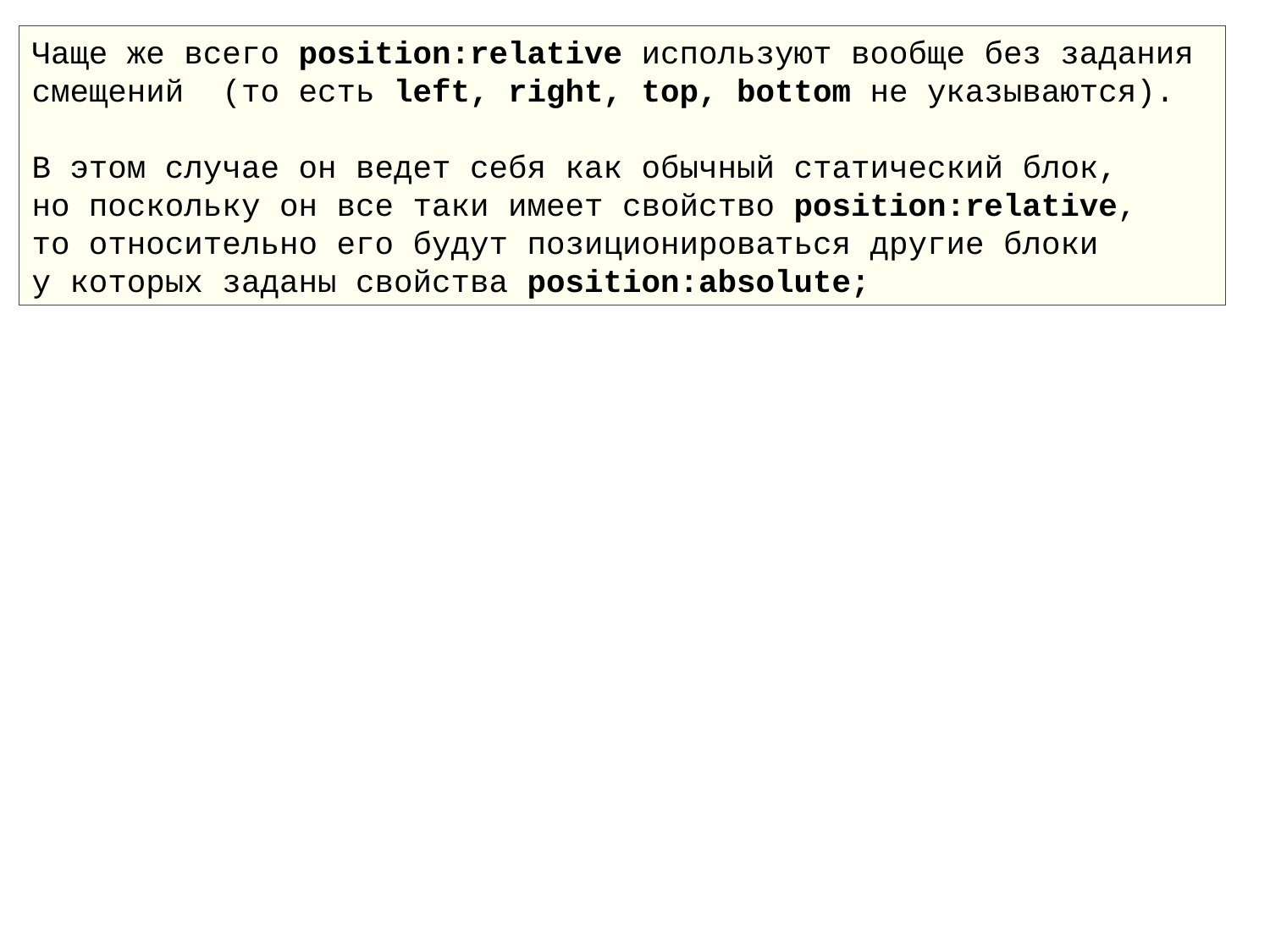

Чаще же всего position:relative используют вообще без задания
смещений  (то есть left, right, top, bottom не указываются).

В этом случае он ведет себя как обычный статический блок,
но поскольку он все таки имеет свойство position:relative,
то относительно его будут позиционироваться другие блоки
у которых заданы свойства position:absolute;